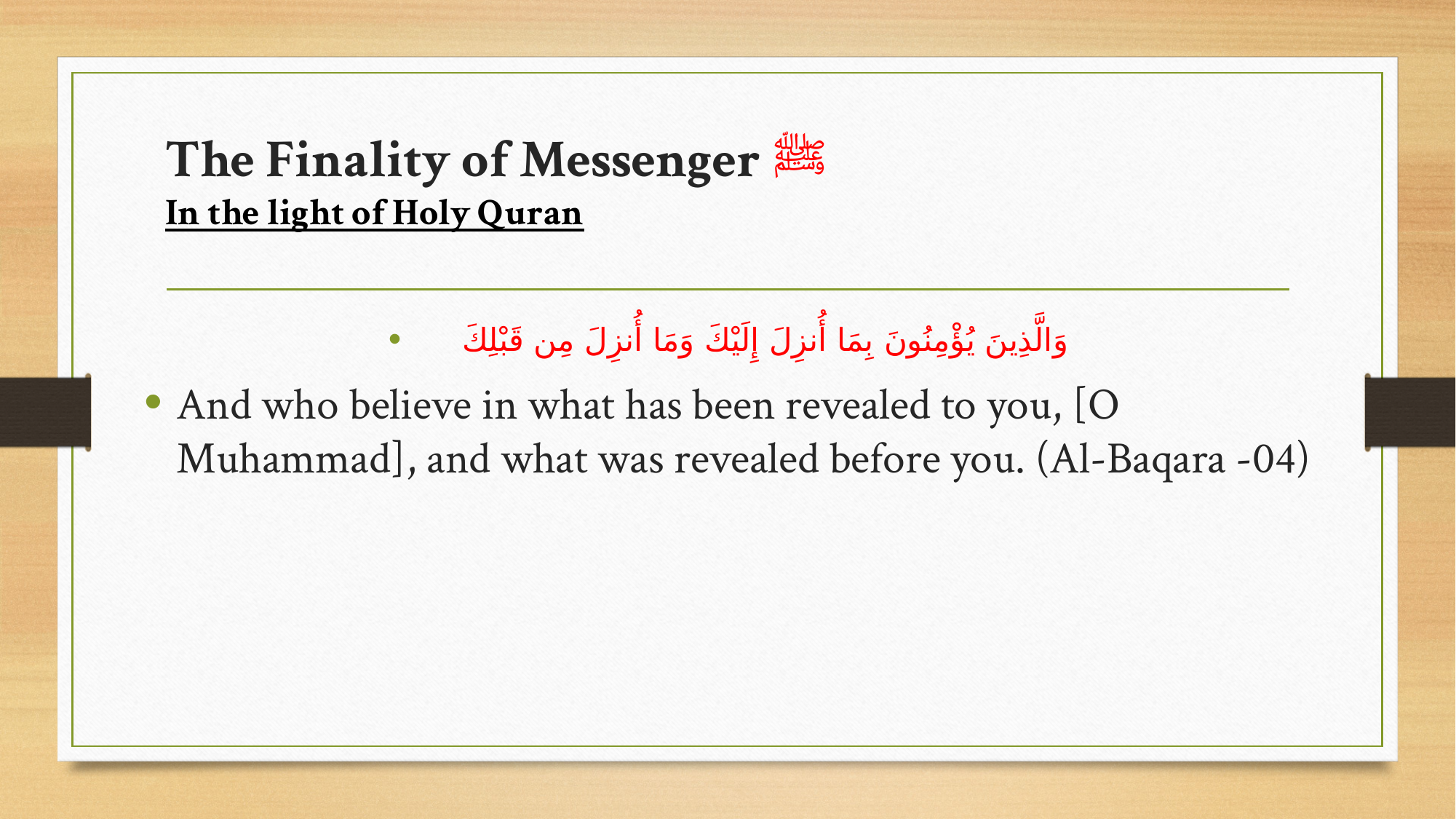

# The Finality of Messenger ﷺ In the light of Holy Quran
وَالَّذِينَ يُؤْمِنُونَ بِمَا أُنزِلَ إِلَيْكَ وَمَا أُنزِلَ مِن قَبْلِكَ
And who believe in what has been revealed to you, [O Muhammad], and what was revealed before you. (Al-Baqara -04)